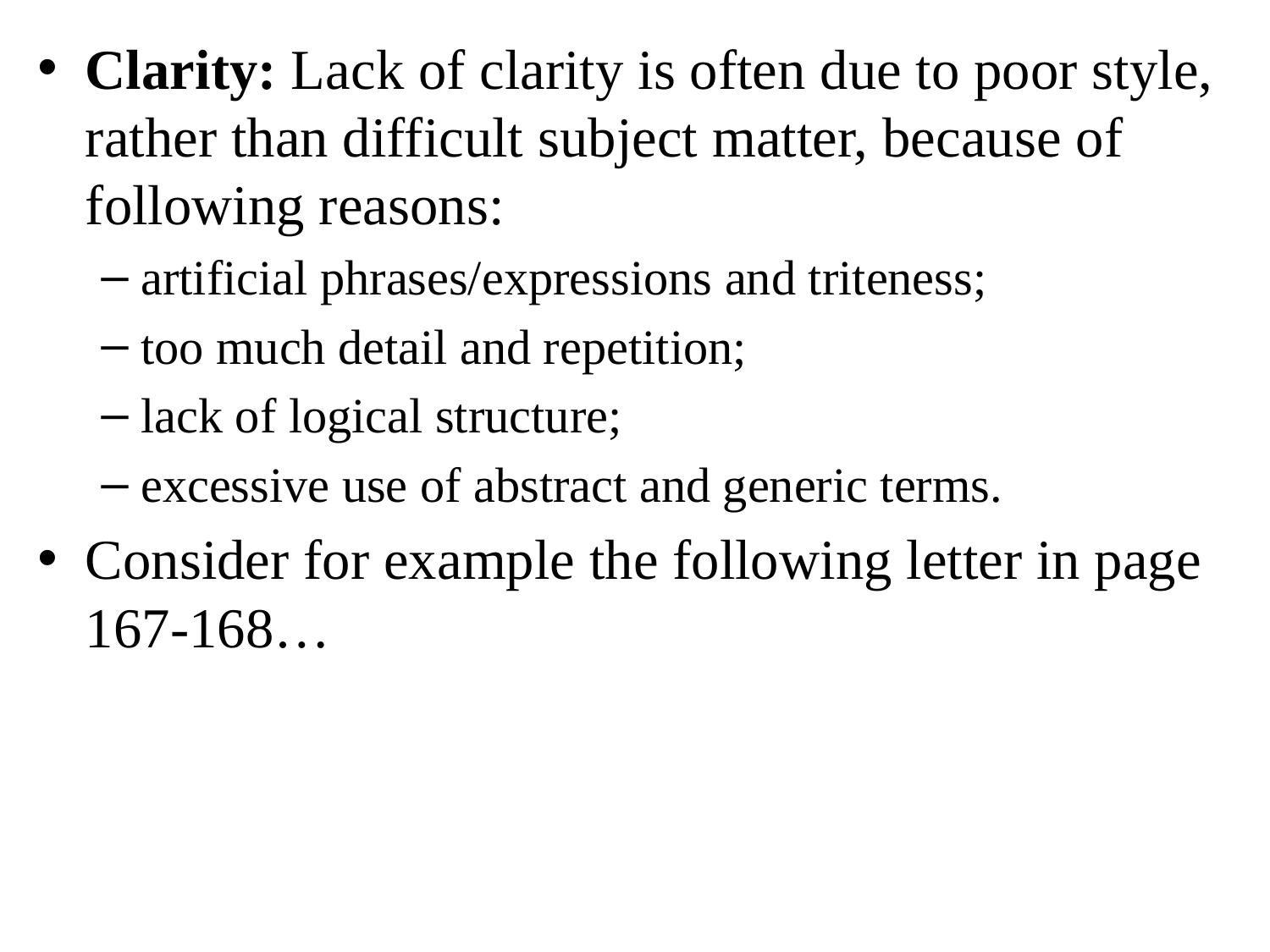

Clarity: Lack of clarity is often due to poor style, rather than difficult subject matter, because of following reasons:
artificial phrases/expressions and triteness;
too much detail and repetition;
lack of logical structure;
excessive use of abstract and generic terms.
Consider for example the following letter in page 167-168…